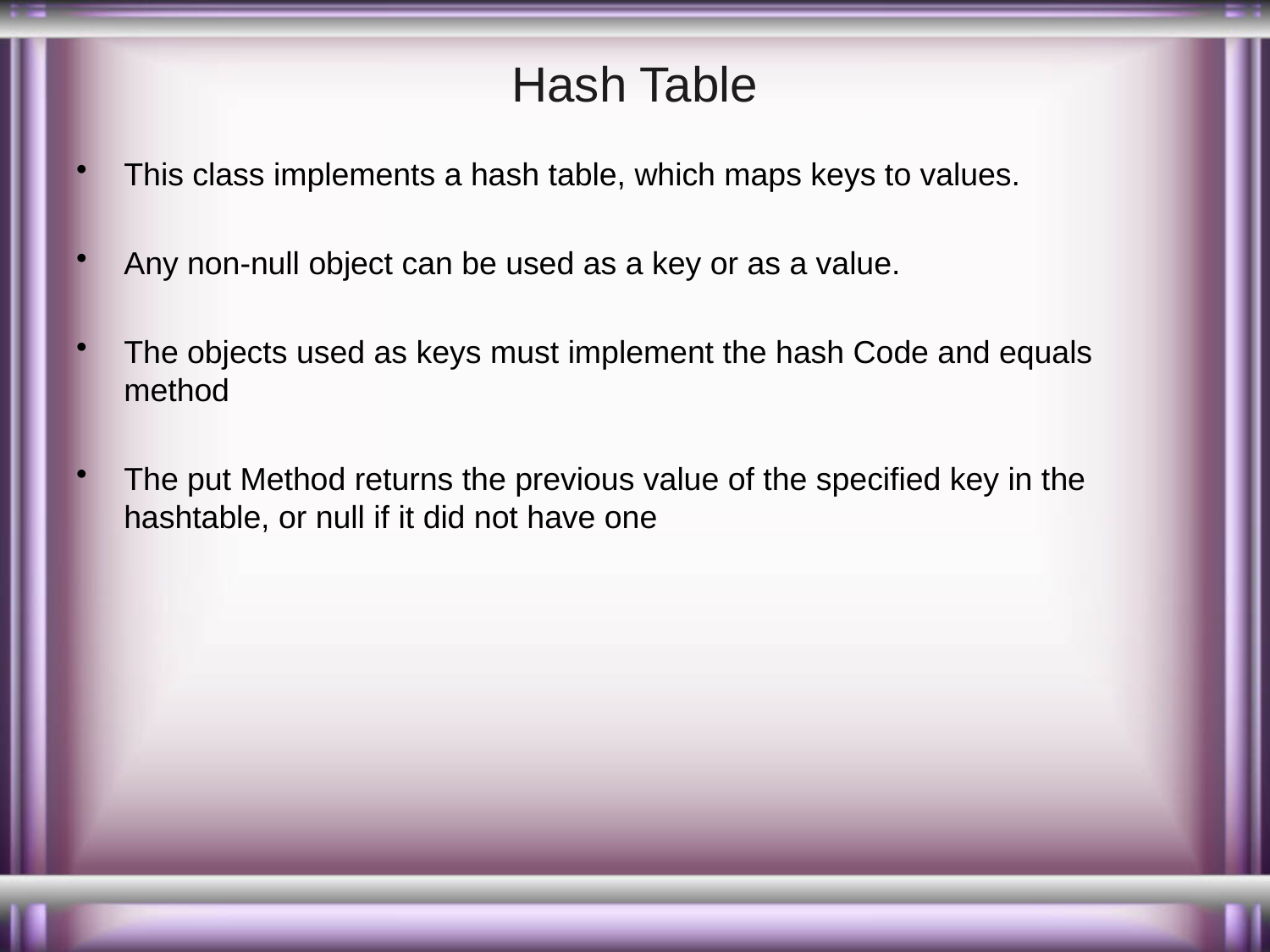

# Hash Table
This class implements a hash table, which maps keys to values.

Any non-null object can be used as a key or as a value.

The objects used as keys must implement the hash Code and equals method

The put Method returns the previous value of the specified key in the hashtable, or null if it did not have one